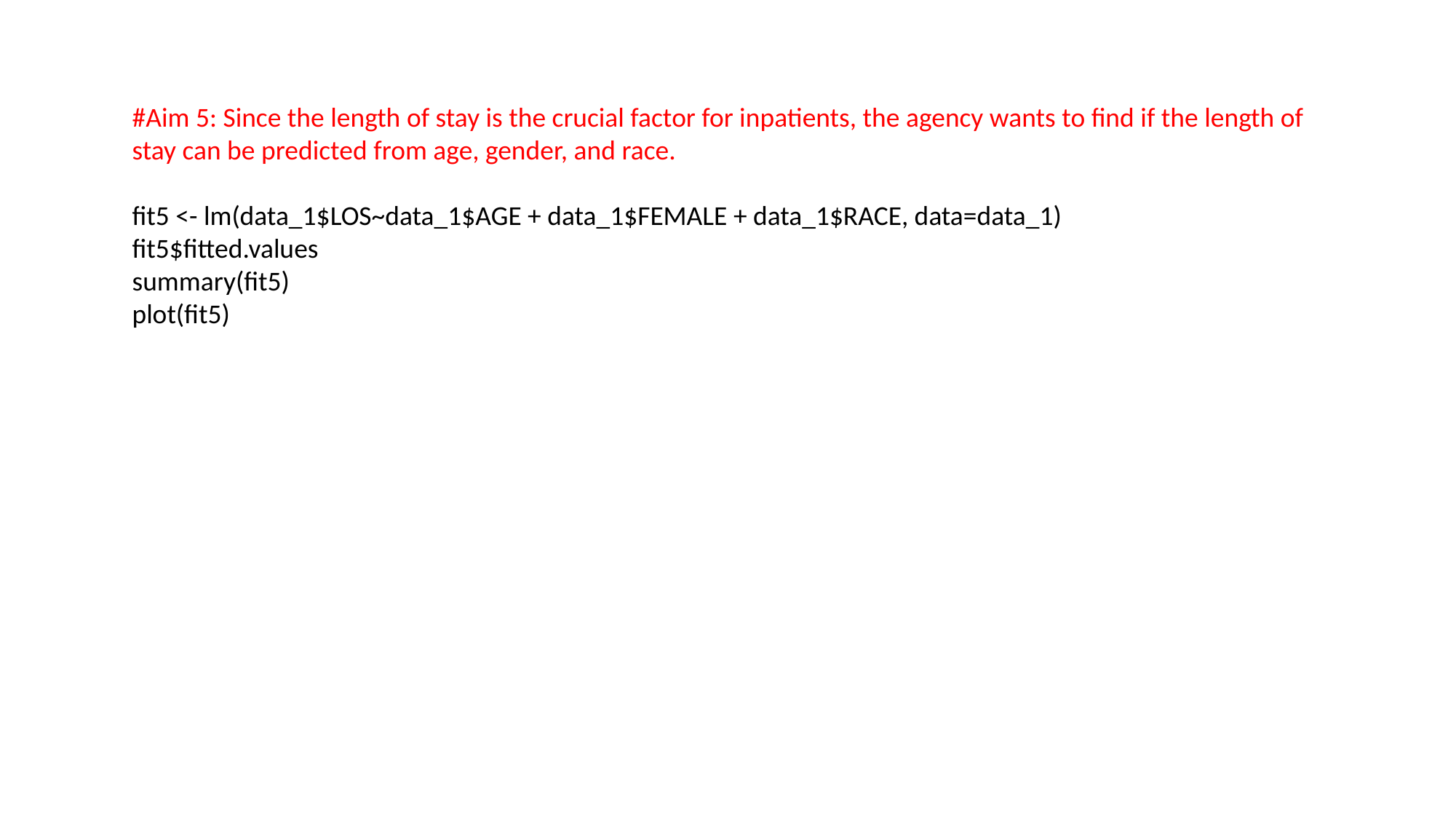

#Aim 5: Since the length of stay is the crucial factor for inpatients, the agency wants to find if the length of stay can be predicted from age, gender, and race.

fit5 <- lm(data_1$LOS~data_1$AGE + data_1$FEMALE + data_1$RACE, data=data_1)
fit5$fitted.values
summary(fit5)
plot(fit5)